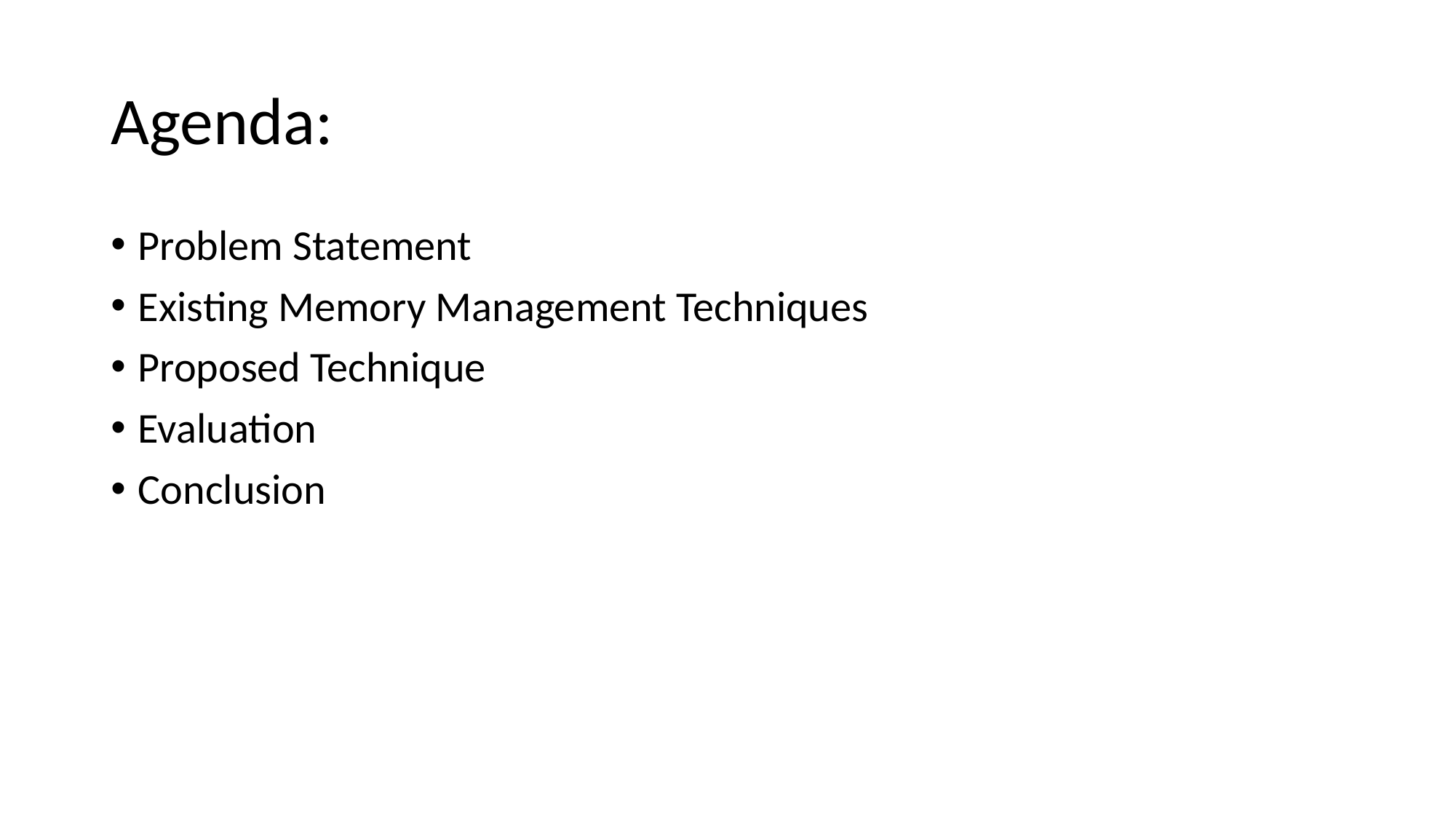

# Agenda:
Problem Statement
Existing Memory Management Techniques
Proposed Technique
Evaluation
Conclusion